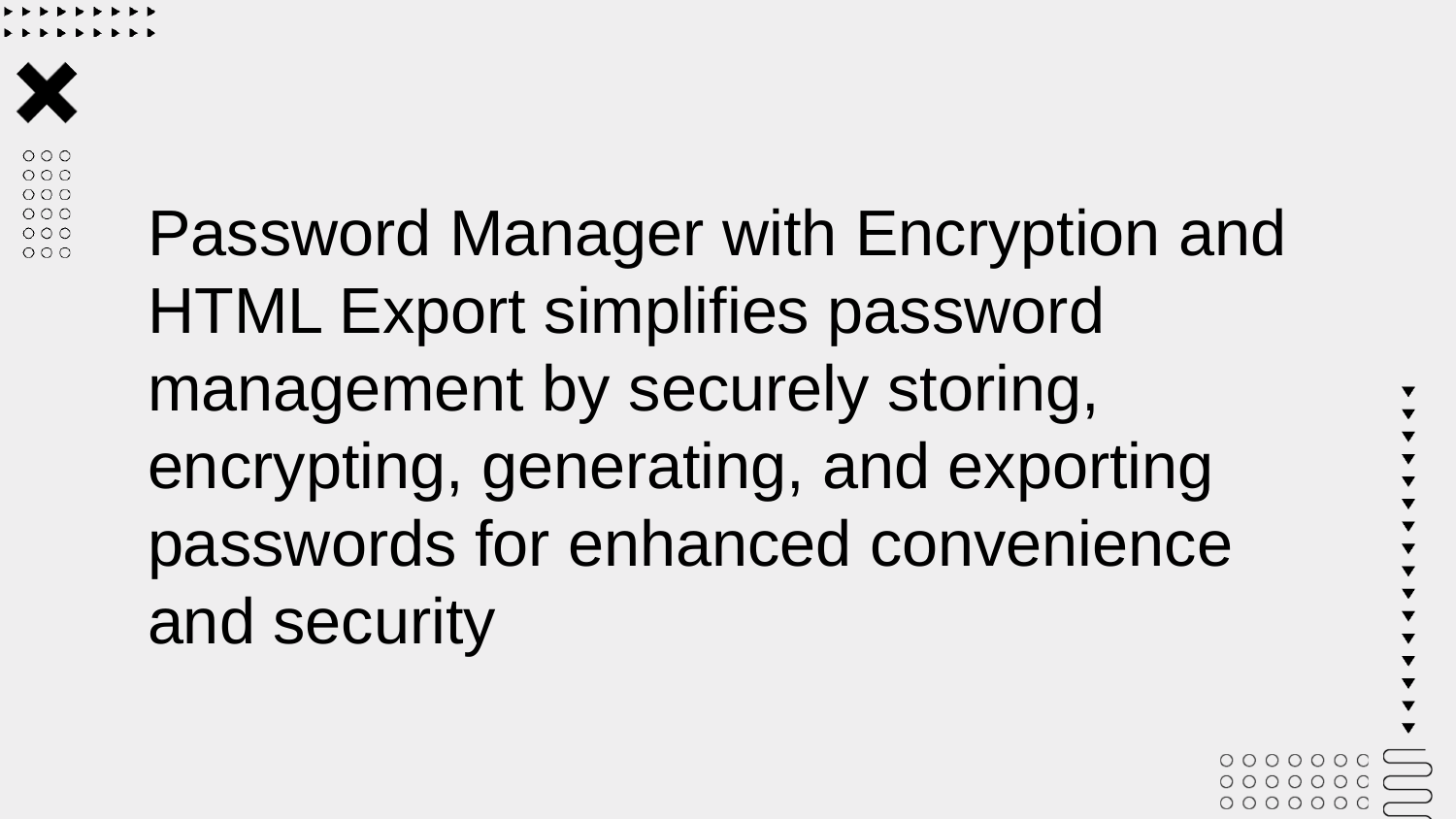

Password Manager with Encryption and HTML Export simplifies password management by securely storing, encrypting, generating, and exporting passwords for enhanced convenience and security